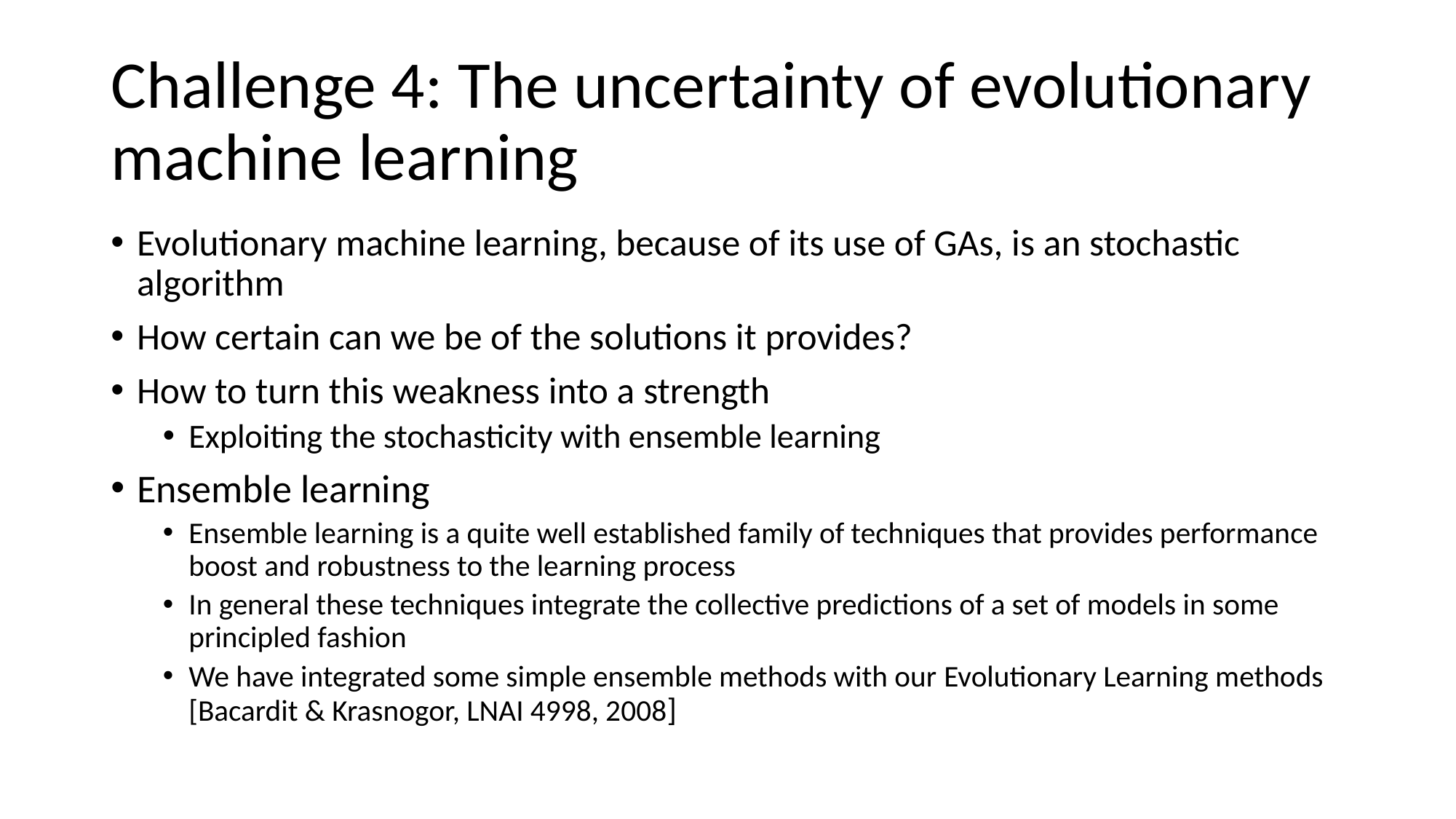

# Challenge 4: The uncertainty of evolutionary machine learning
Evolutionary machine learning, because of its use of GAs, is an stochastic algorithm
How certain can we be of the solutions it provides?
How to turn this weakness into a strength
Exploiting the stochasticity with ensemble learning
Ensemble learning
Ensemble learning is a quite well established family of techniques that provides performance boost and robustness to the learning process
In general these techniques integrate the collective predictions of a set of models in some principled fashion
We have integrated some simple ensemble methods with our Evolutionary Learning methods [Bacardit & Krasnogor, LNAI 4998, 2008]